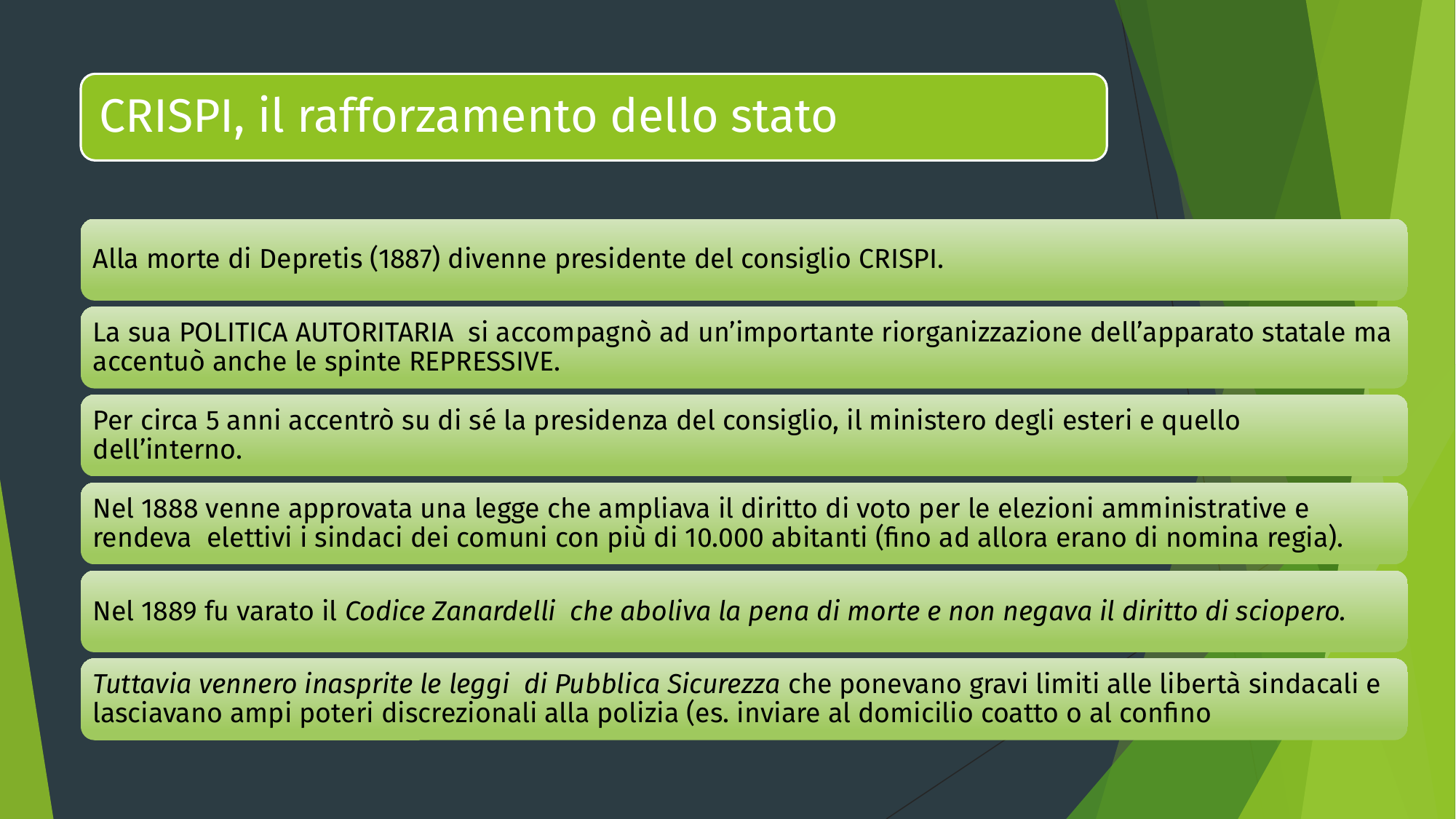

CRISPI, il rafforzamento dello stato

Alla morte di Depretis (1887) divenne presidente del consiglio CRISPI.

La sua POLITICA AUTORITARIA  si accompagnò ad un’importante riorganizzazione dell’apparato statale ma accentuò anche le spinte REPRESSIVE.

Per circa 5 anni accentrò su di sé la presidenza del consiglio, il ministero degli esteri e quello dell’interno.

Nel 1888 venne approvata una legge che ampliava il diritto di voto per le elezioni amministrative e rendeva  elettivi i sindaci dei comuni con più di 10.000 abitanti (fino ad allora erano di nomina regia).

Nel 1889 fu varato il Codice Zanardelli  che aboliva la pena di morte e non negava il diritto di sciopero.

Tuttavia vennero inasprite le leggi  di Pubblica Sicurezza che ponevano gravi limiti alle libertà sindacali e lasciavano ampi poteri discrezionali alla polizia (es. inviare al domicilio coatto o al confino